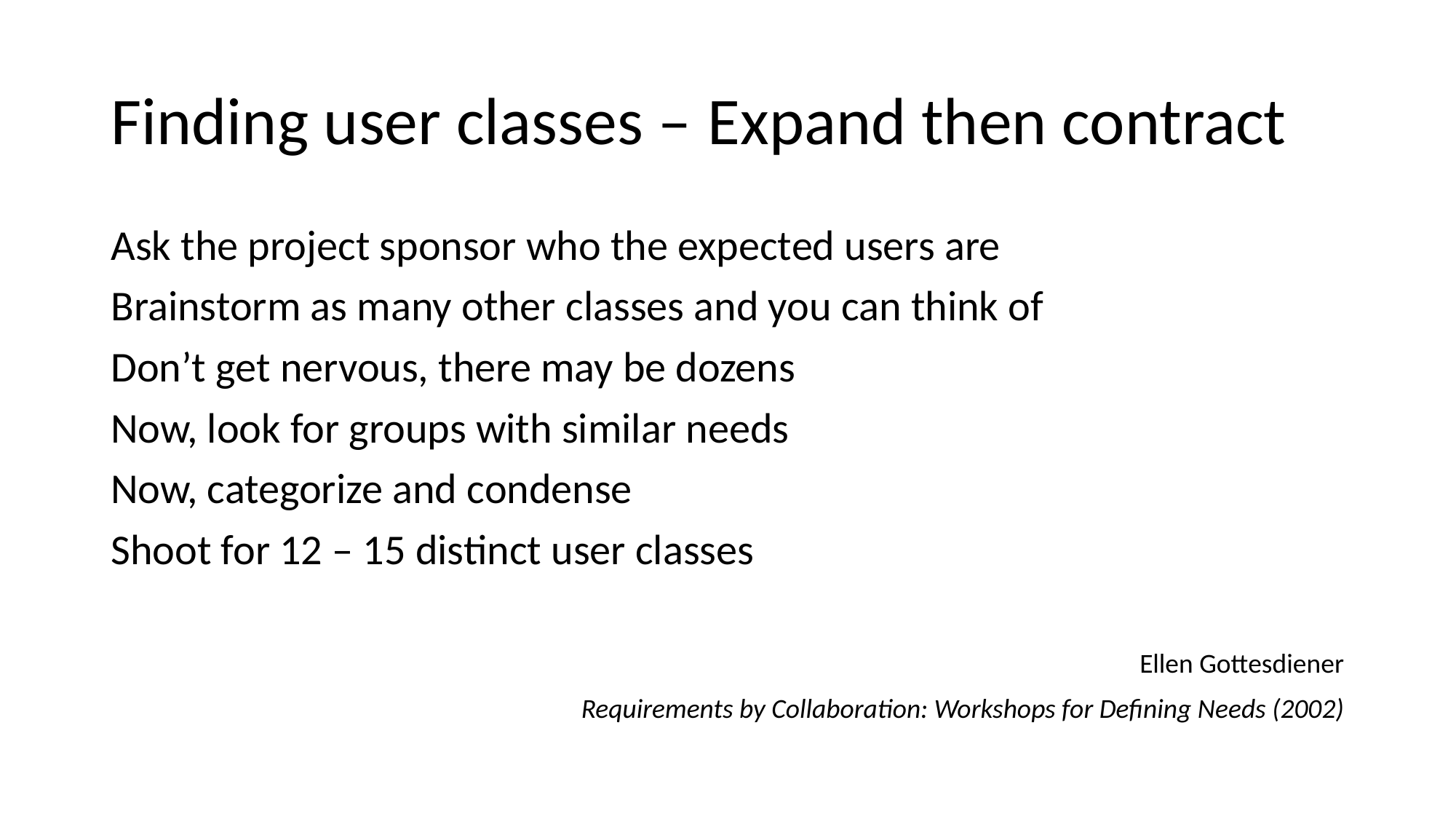

# Finding user classes – Expand then contract
Ask the project sponsor who the expected users are
Brainstorm as many other classes and you can think of
Don’t get nervous, there may be dozens
Now, look for groups with similar needs
Now, categorize and condense
Shoot for 12 – 15 distinct user classes

Ellen Gottesdiener
Requirements by Collaboration: Workshops for Defining Needs (2002)